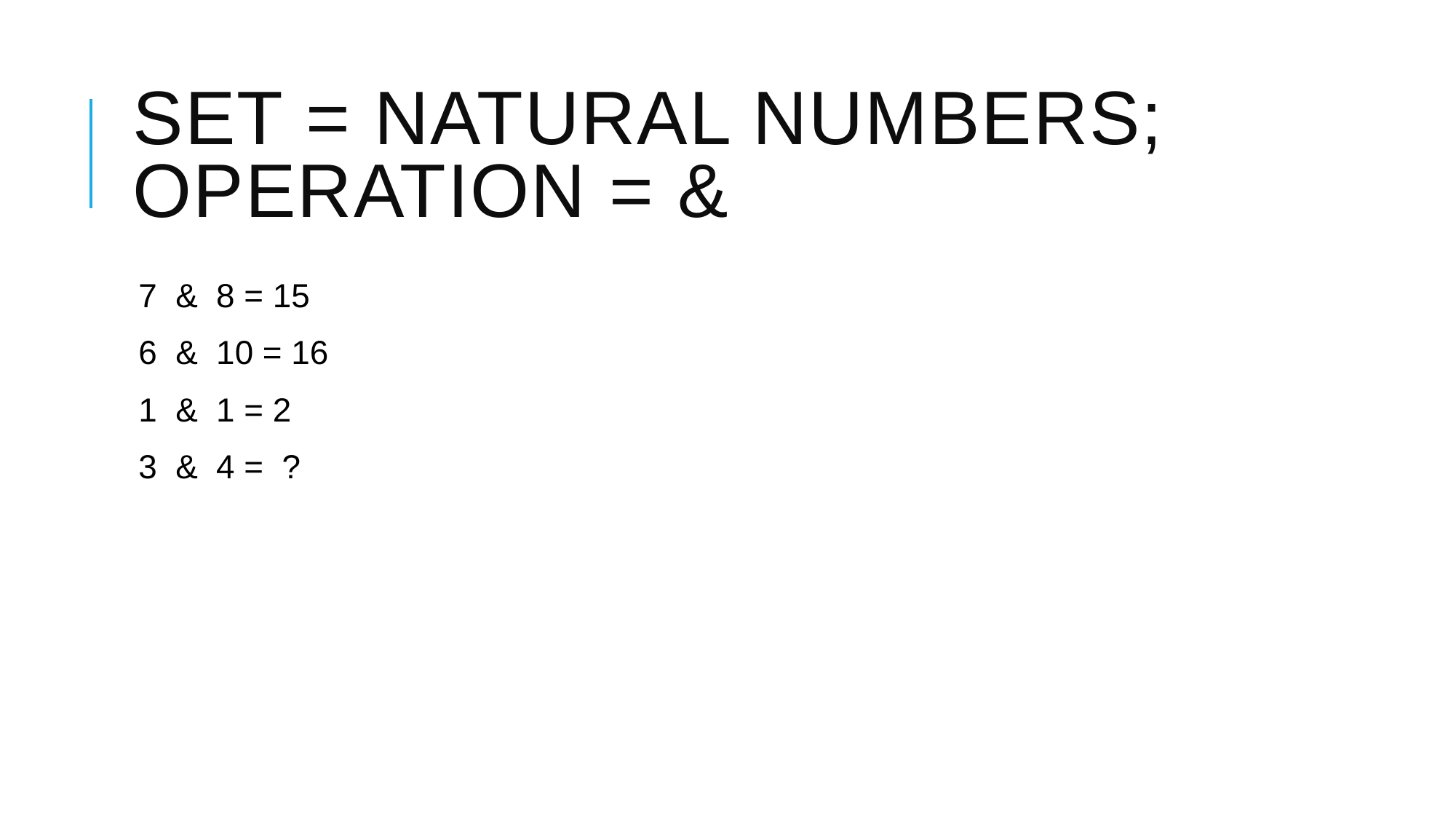

# Set = natural numbers; operation = &
7  &  8 = 15
6  &  10 = 16
1  &  1 = 2
3  &  4 =  ?